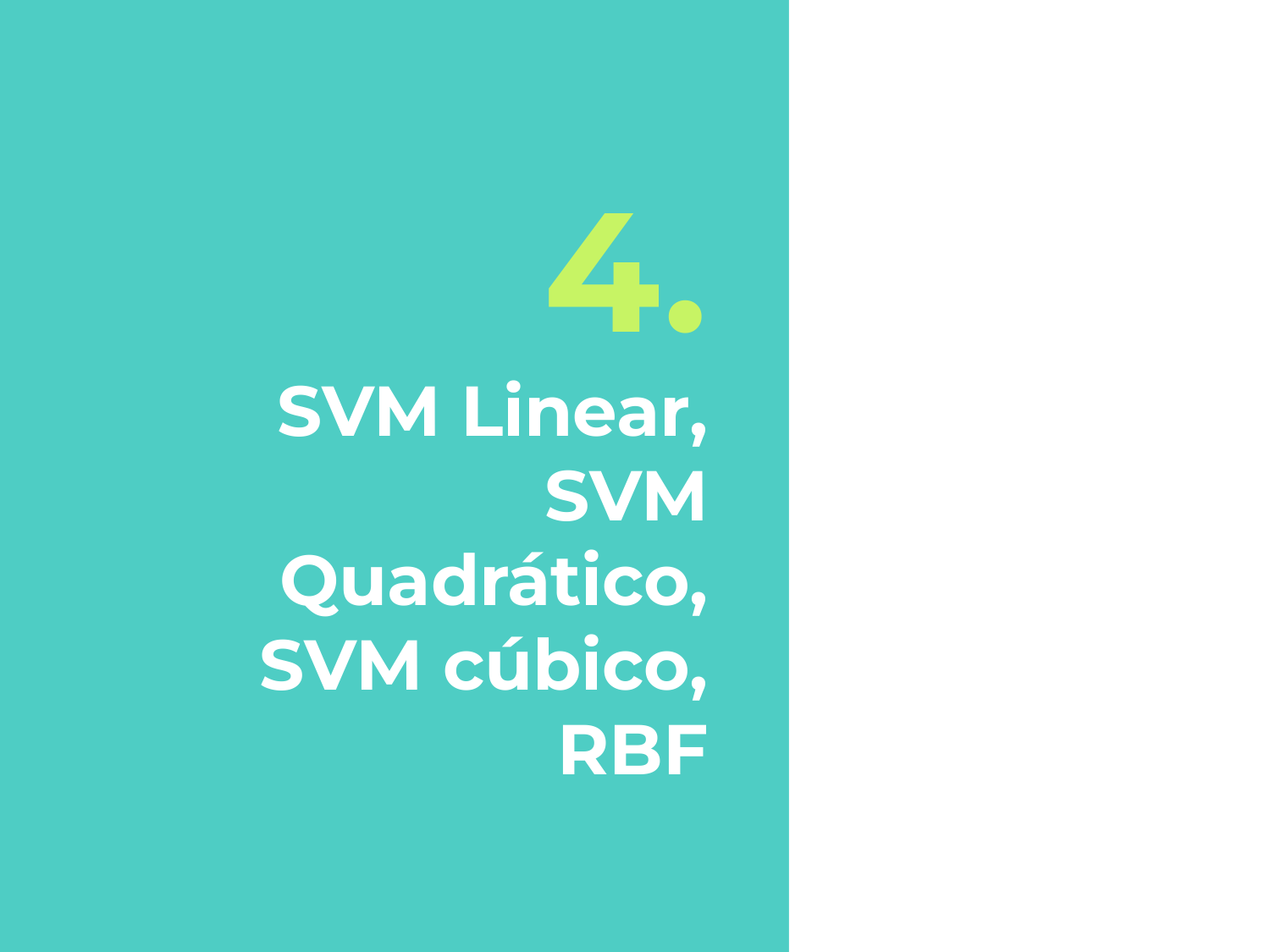

# 4.
SVM Linear,
SVM Quadrático,
SVM cúbico, RBF